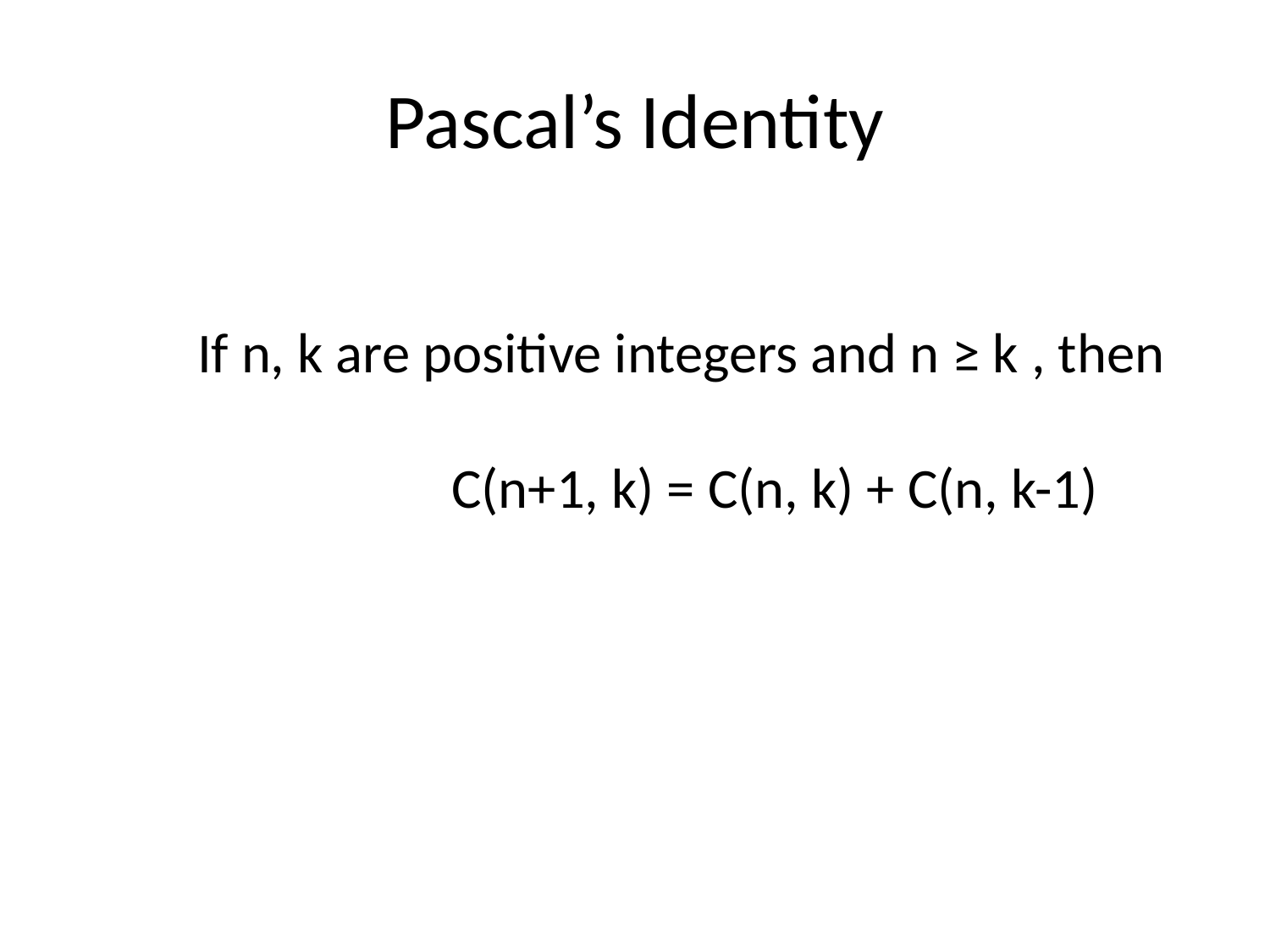

# Pascal’s Identity
If n, k are positive integers and n ≥ k , then
		C(n+1, k) = C(n, k) + C(n, k-1)